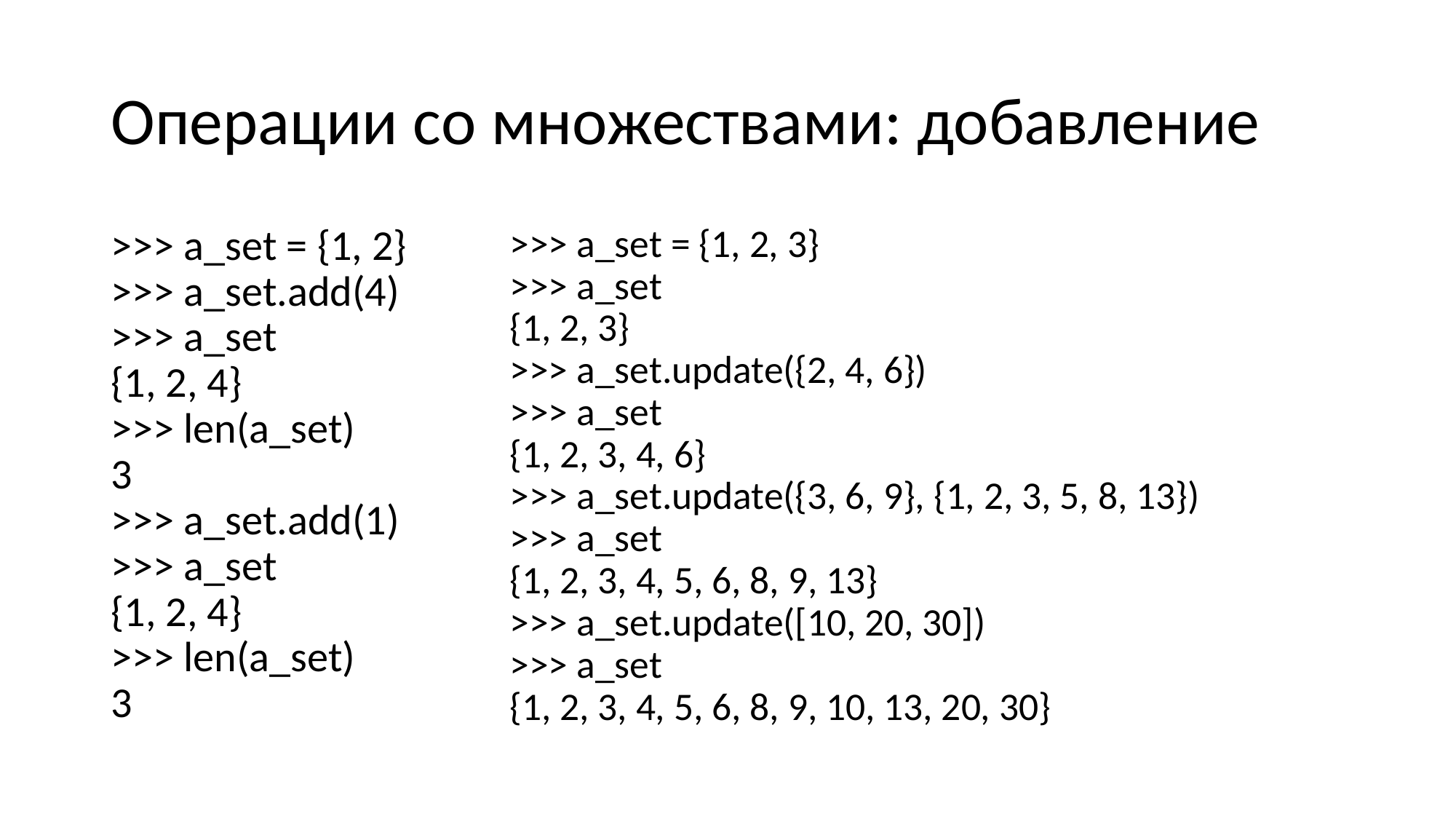

# Операции со множествами: добавление
>>> a_set = {1, 2}
>>> a_set.add(4)  
>>> a_set
{1, 2, 4}
>>> len(a_set)    
3
>>> a_set.add(1)  
>>> a_set
{1, 2, 4}
>>> len(a_set)    
3

>>> a_set = {1, 2, 3}
>>> a_set
{1, 2, 3}
>>> a_set.update({2, 4, 6})                      
>>> a_set                                        
{1, 2, 3, 4, 6}
>>> a_set.update({3, 6, 9}, {1, 2, 3, 5, 8, 13})  
>>> a_set
{1, 2, 3, 4, 5, 6, 8, 9, 13}
>>> a_set.update([10, 20, 30])                    
>>> a_set
{1, 2, 3, 4, 5, 6, 8, 9, 10, 13, 20, 30}